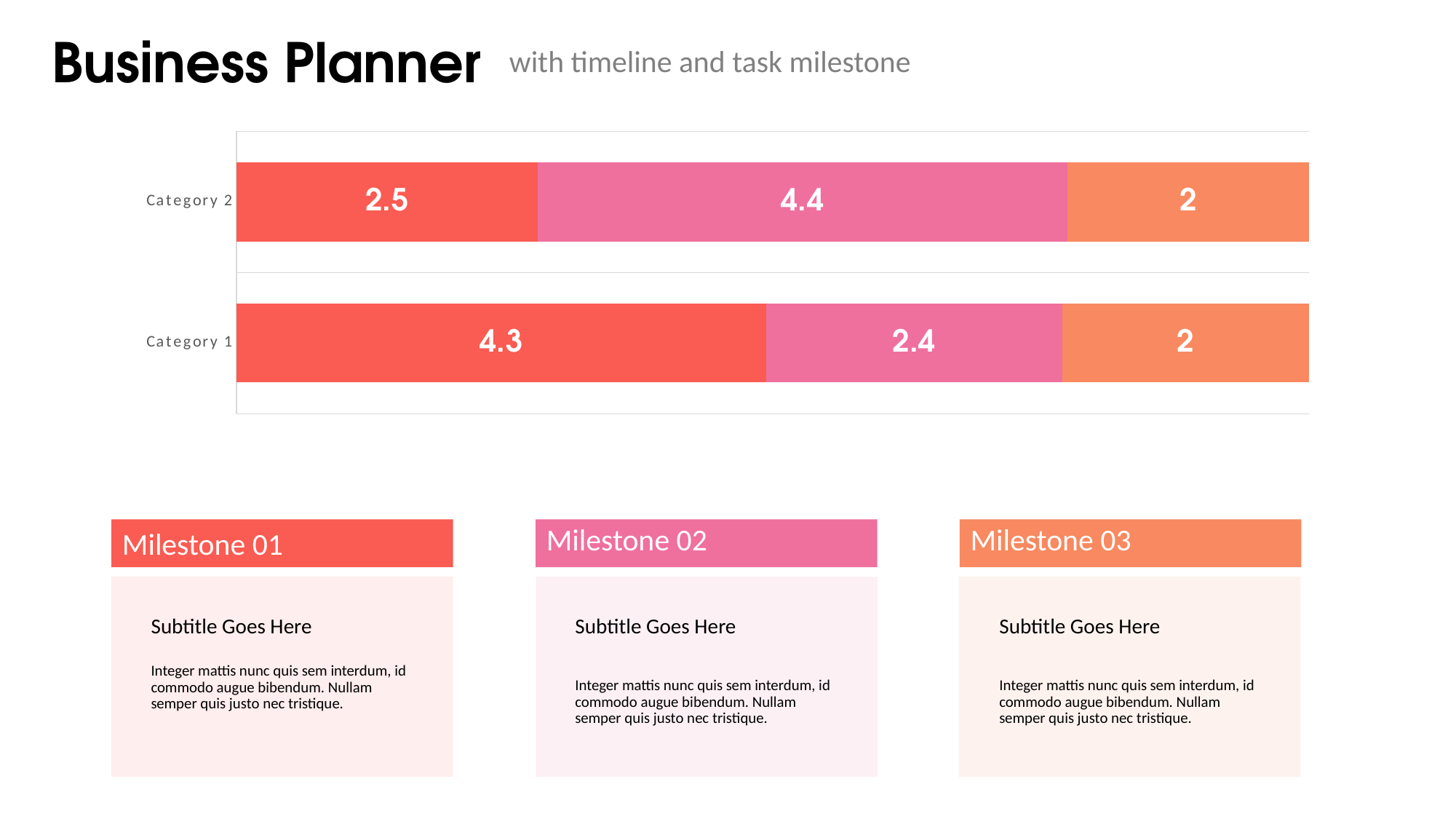

Business Planner
with timeline and task milestone

### Chart

| Category | Series 1 | Series 2 | Series 3 |
|---|---|---|---|
| Category 1 | 4.3 | 2.4 | 2.0 |
| Category 2 | 2.5 | 4.4 | 2.0 |
Milestone 01
Milestone 02
Milestone 03

Subtitle Goes Here
Subtitle Goes Here
Subtitle Goes Here
Integer mattis nunc quis sem interdum, id commodo augue bibendum. Nullam semper quis justo nec tristique.
Integer mattis nunc quis sem interdum, id commodo augue bibendum. Nullam semper quis justo nec tristique.
Integer mattis nunc quis sem interdum, id commodo augue bibendum. Nullam semper quis justo nec tristique.